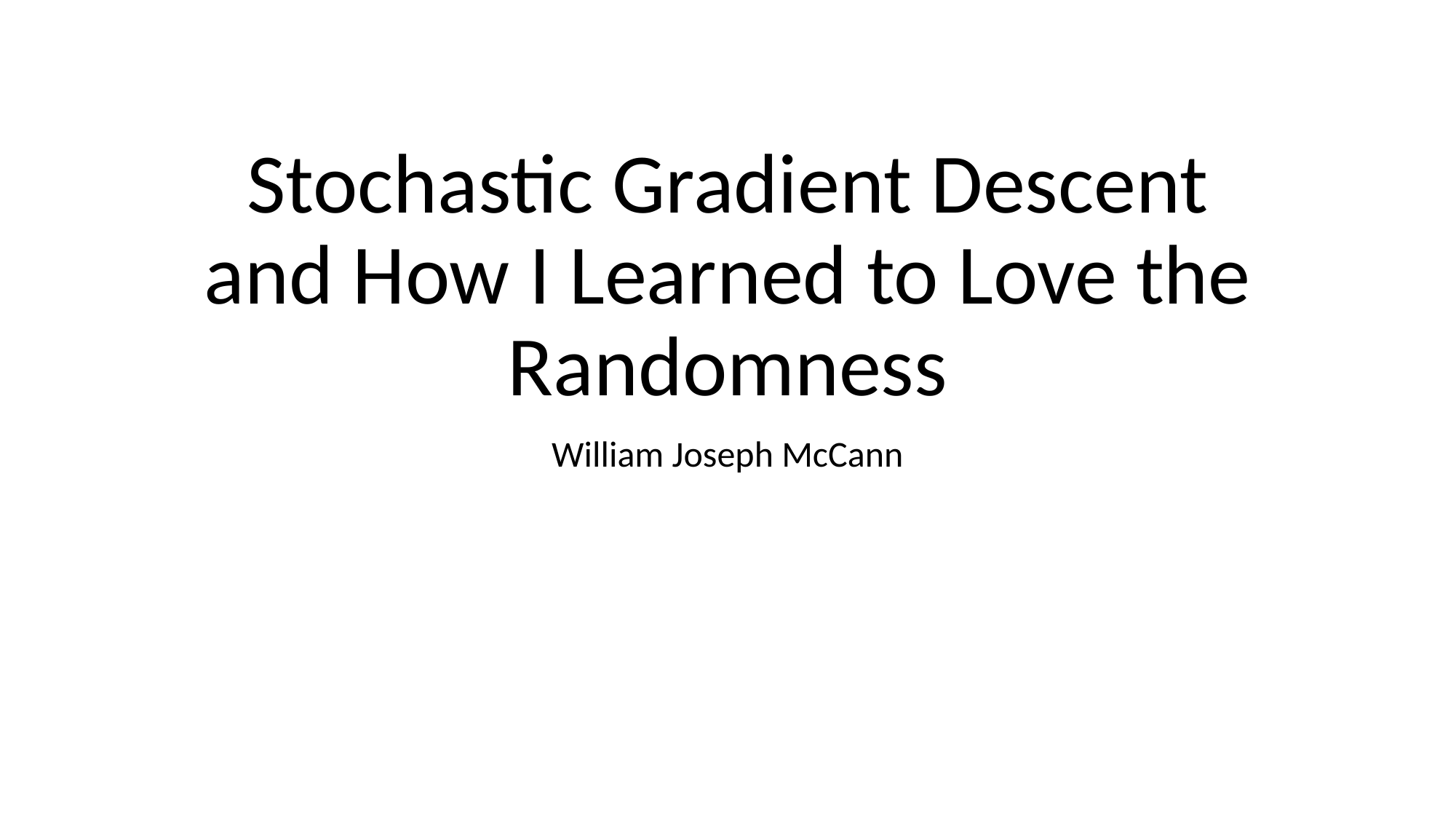

# Stochastic Gradient Descent and How I Learned to Love the Randomness
William Joseph McCann